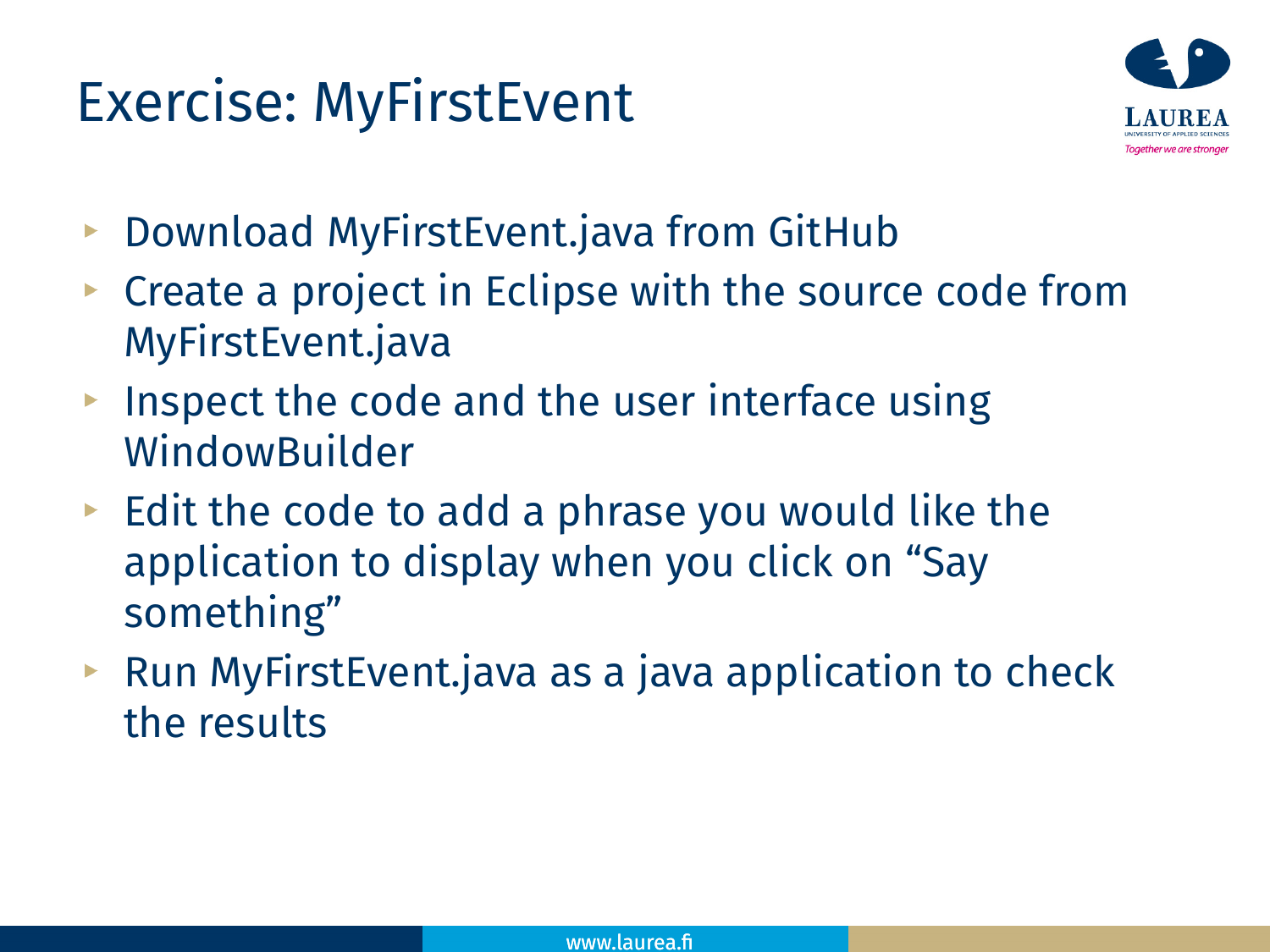

# Exercise: MyFirstEvent
Download MyFirstEvent.java from GitHub
Create a project in Eclipse with the source code from MyFirstEvent.java
Inspect the code and the user interface using WindowBuilder
Edit the code to add a phrase you would like the application to display when you click on “Say something”
Run MyFirstEvent.java as a java application to check the results